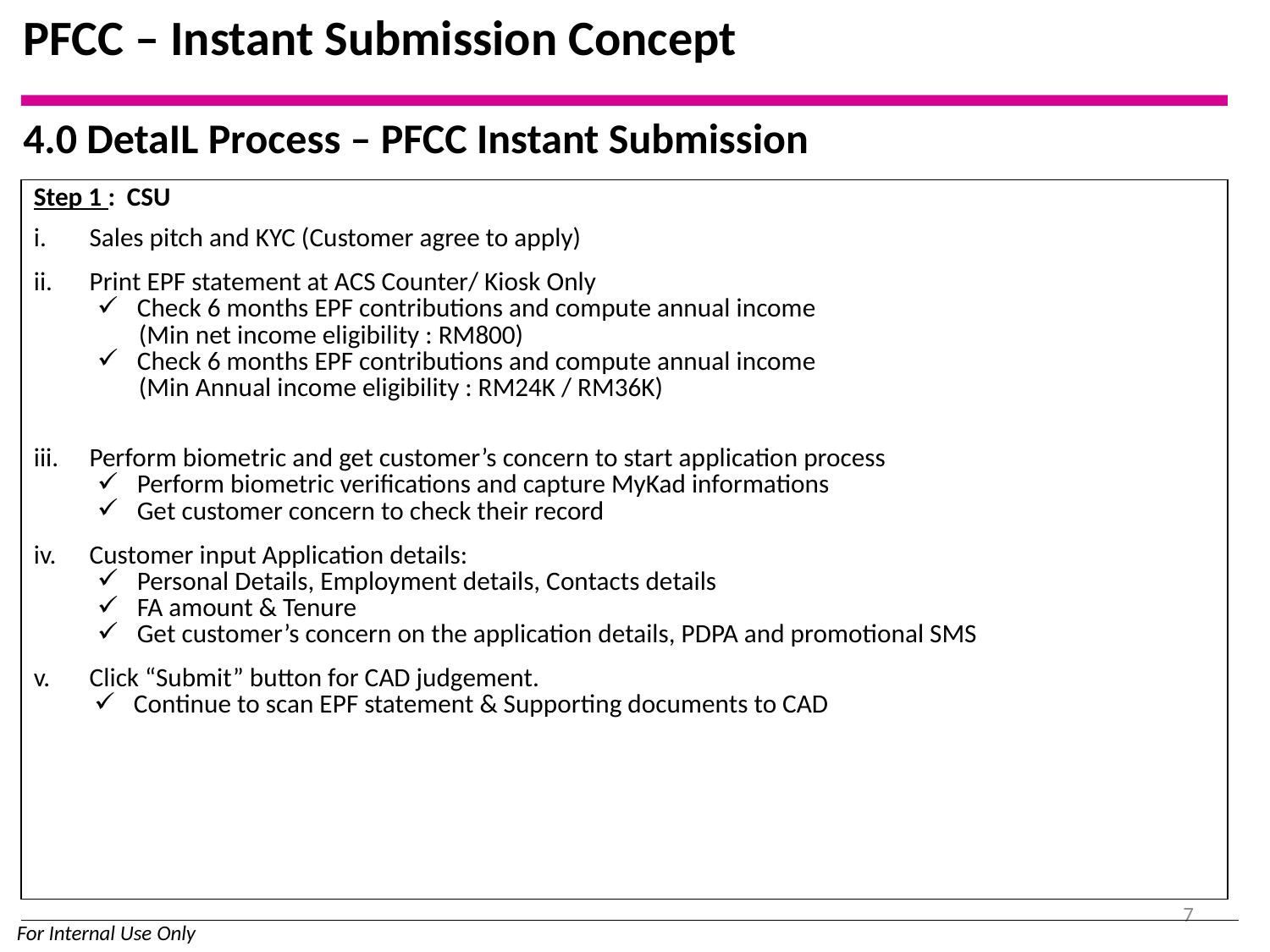

PFCC – Instant Submission Concept

4.0 DetaIL Process – PFCC Instant Submission
| Step 1 : CSU Sales pitch and KYC (Customer agree to apply) Print EPF statement at ACS Counter/ Kiosk Only Check 6 months EPF contributions and compute annual income (Min net income eligibility : RM800) Check 6 months EPF contributions and compute annual income (Min Annual income eligibility : RM24K / RM36K) Perform biometric and get customer’s concern to start application process Perform biometric verifications and capture MyKad informations Get customer concern to check their record Customer input Application details: Personal Details, Employment details, Contacts details FA amount & Tenure Get customer’s concern on the application details, PDPA and promotional SMS Click “Submit” button for CAD judgement. Continue to scan EPF statement & Supporting documents to CAD |
| --- |
7
For Internal Use Only